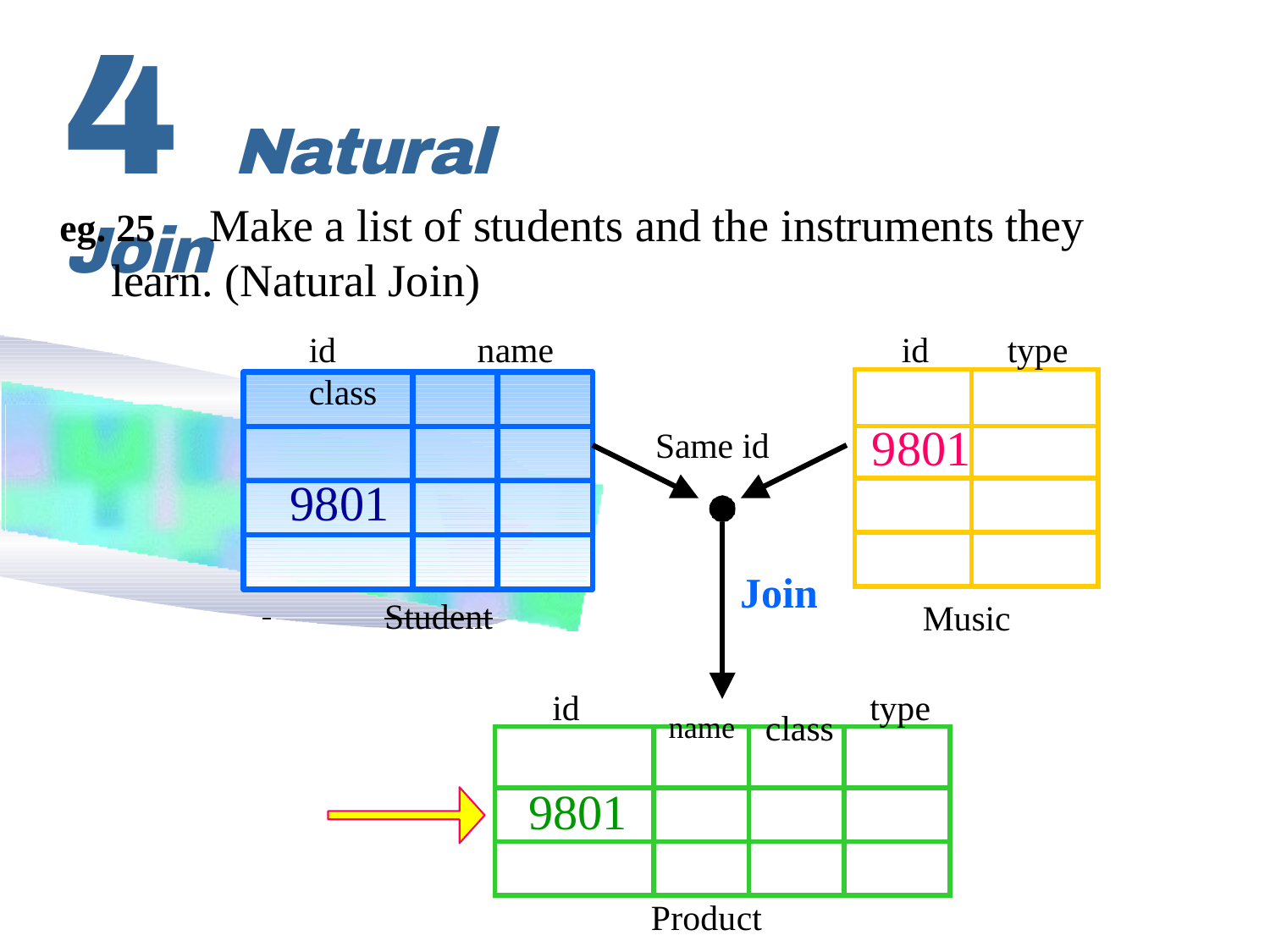

# 4 Natural Join
Make a list of students and the instruments they
eg. 25
learn. (Natural Join)
id	name	class

9801
id
type

|  |  |
| --- | --- |
| 9801 |  |
|  |  |
|  |  |

Same id

Join

 	Student
Music
id
type
name	class
|  |  |  |  |
| --- | --- | --- | --- |
| 9801 |  |  |  |
|  |  |  |  |

Product